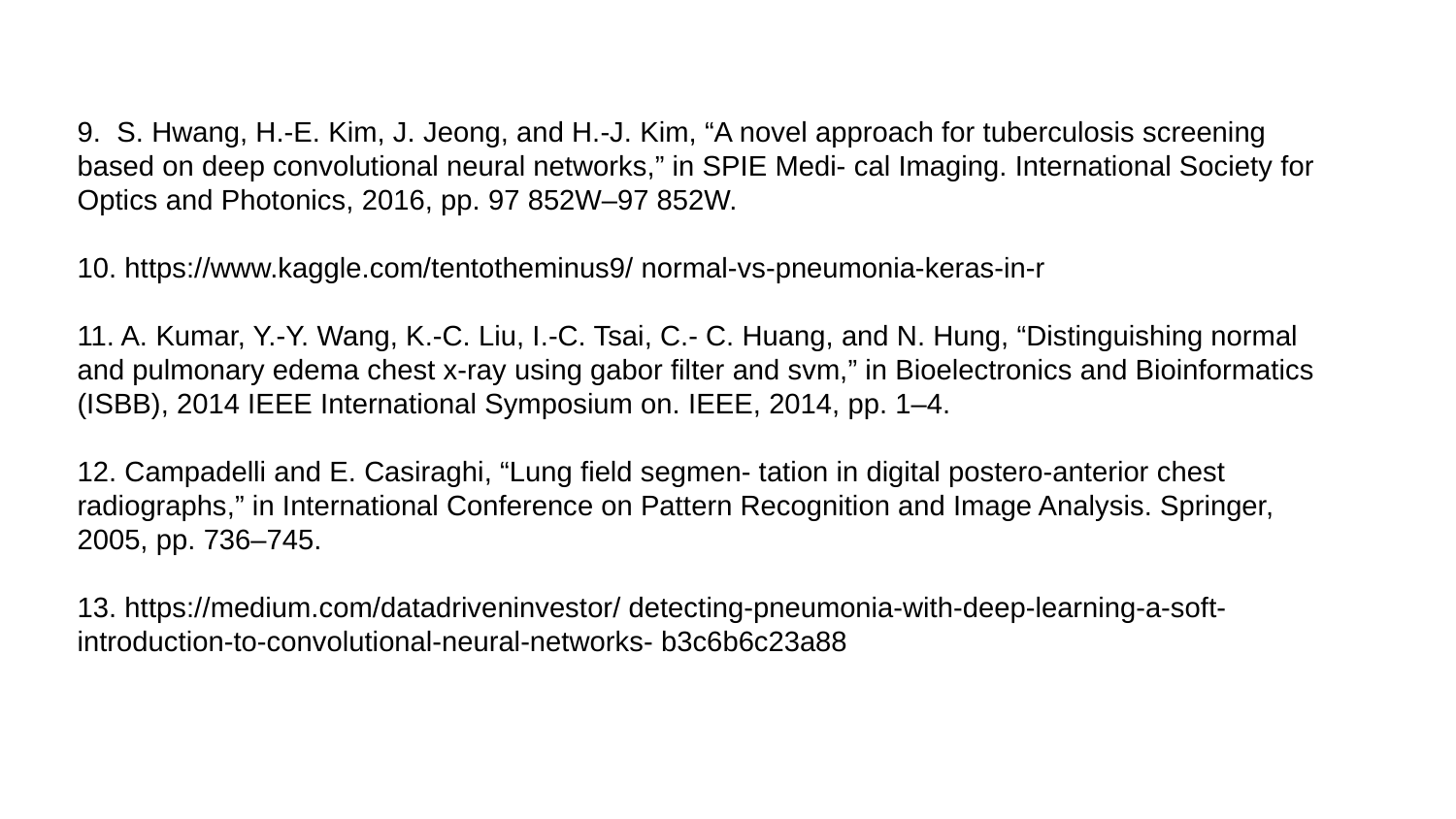

# 9.  S. Hwang, H.-E. Kim, J. Jeong, and H.-J. Kim, “A novel approach for tuberculosis screening based on deep convolutional neural networks,” in SPIE Medi- cal Imaging. International Society for Optics and Photonics, 2016, pp. 97 852W–97 852W.

10. https://www.kaggle.com/tentotheminus9/ normal-vs-pneumonia-keras-in-r

11. A. Kumar, Y.-Y. Wang, K.-C. Liu, I.-C. Tsai, C.- C. Huang, and N. Hung, “Distinguishing normal and pulmonary edema chest x-ray using gabor filter and svm,” in Bioelectronics and Bioinformatics (ISBB), 2014 IEEE International Symposium on. IEEE, 2014, pp. 1–4.

12. Campadelli and E. Casiraghi, “Lung field segmen- tation in digital postero-anterior chest radiographs,” in International Conference on Pattern Recognition and Image Analysis. Springer, 2005, pp. 736–745.

13. https://medium.com/datadriveninvestor/ detecting-pneumonia-with-deep-learning-a-soft- introduction-to-convolutional-neural-networks- b3c6b6c23a88